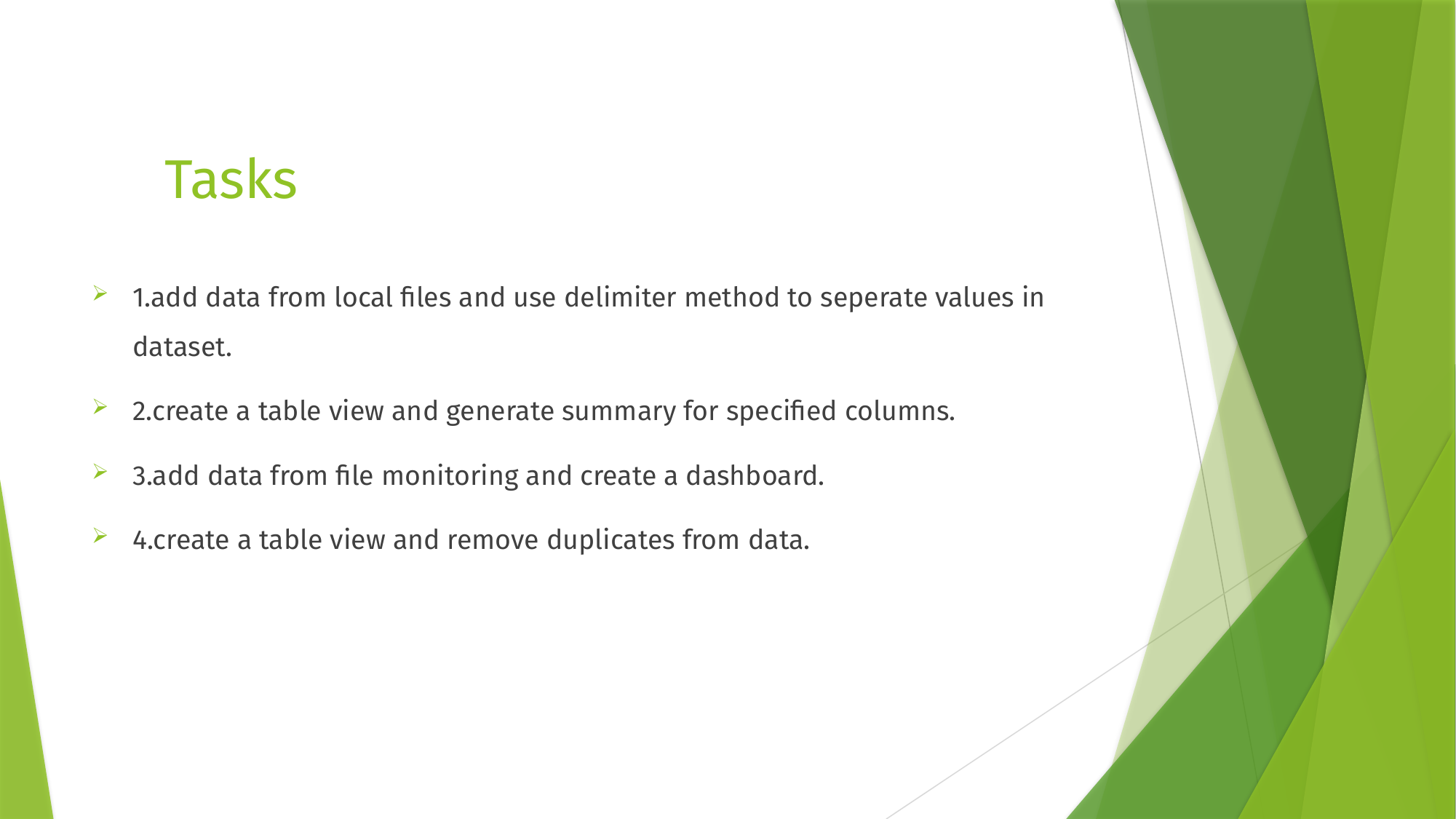

# Tasks
1.add data from local files and use delimiter method to seperate values in dataset.
2.create a table view and generate summary for specified columns.
3.add data from file monitoring and create a dashboard.
4.create a table view and remove duplicates from data.